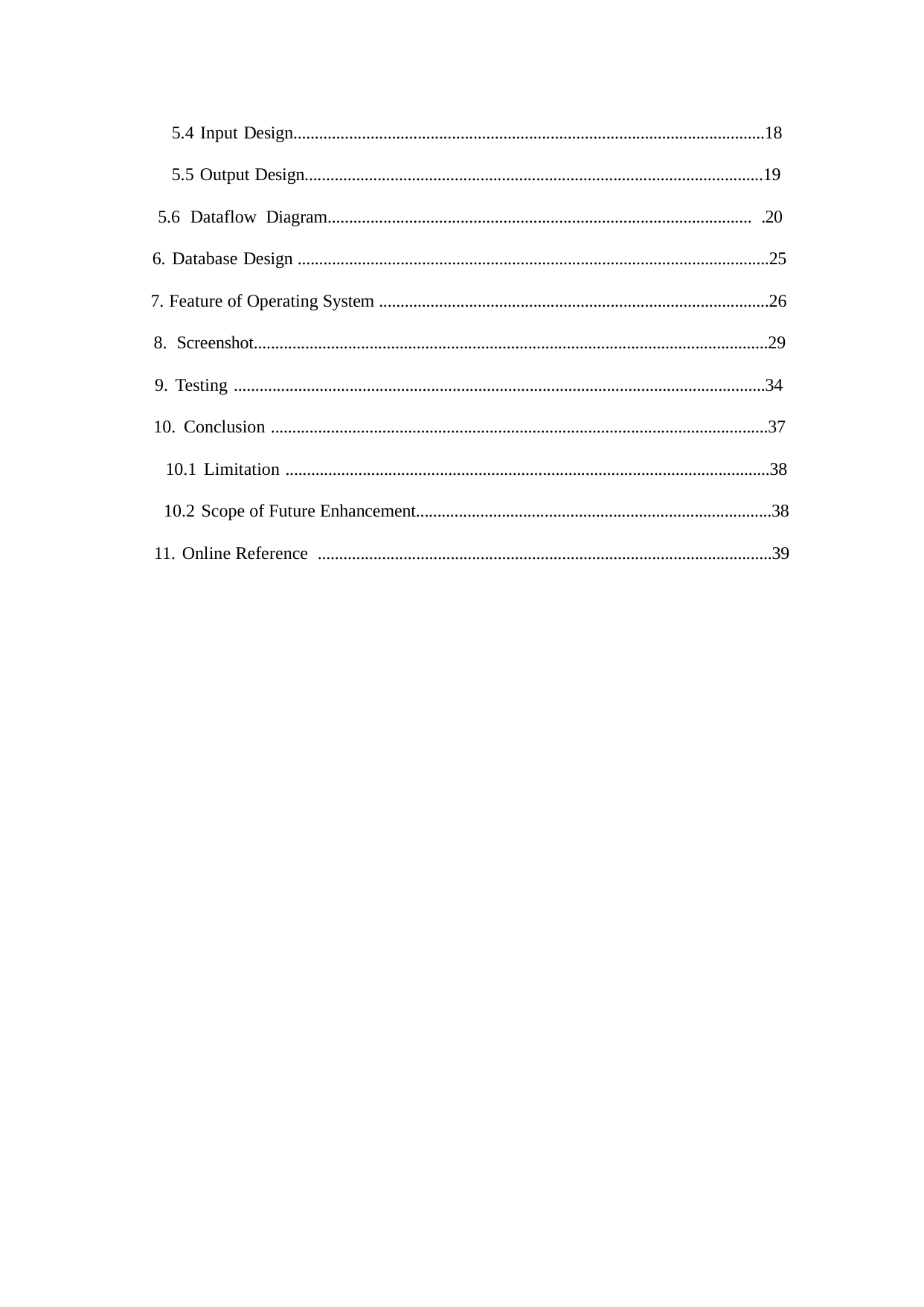

5.4 Input Design..............................................................................................................18

5.5 Output Design...........................................................................................................19

5.6 Dataflow Diagram................................................................................................... .20

6. Database Design ..............................................................................................................25

7. Feature of Operating System ...........................................................................................26

8. Screenshot........................................................................................................................29

9. Testing ............................................................................................................................34

10. Conclusion ....................................................................................................................37

10.1 Limitation .................................................................................................................38

10.2 Scope of Future Enhancement...................................................................................38

11. Online Reference ..........................................................................................................39